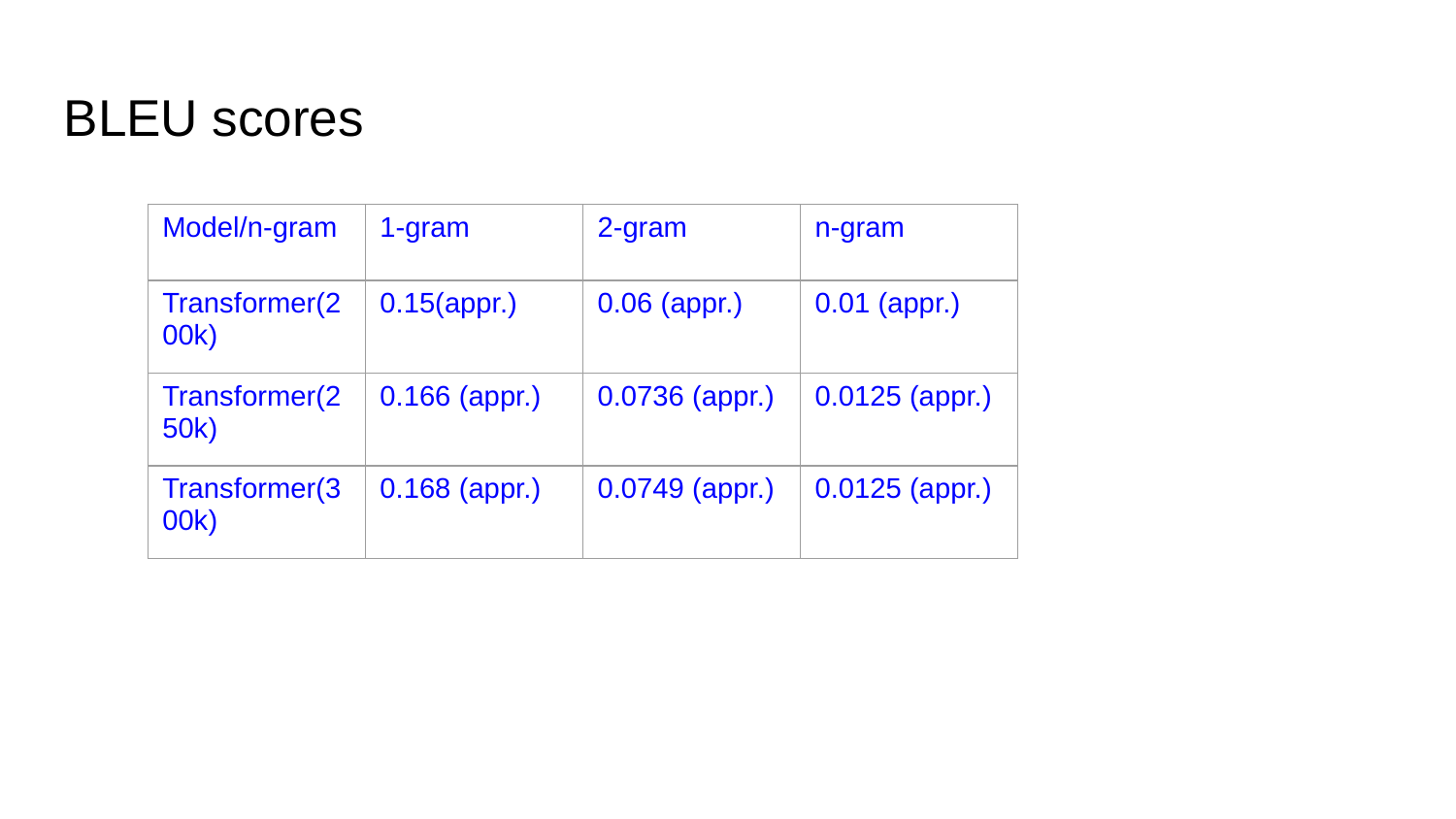

BLEU scores
| Model/n-gram | 1-gram | 2-gram | n-gram |
| --- | --- | --- | --- |
| Transformer(200k) | 0.15(appr.) | 0.06 (appr.) | 0.01 (appr.) |
| Transformer(250k) | 0.166 (appr.) | 0.0736 (appr.) | 0.0125 (appr.) |
| Transformer(300k) | 0.168 (appr.) | 0.0749 (appr.) | 0.0125 (appr.) |